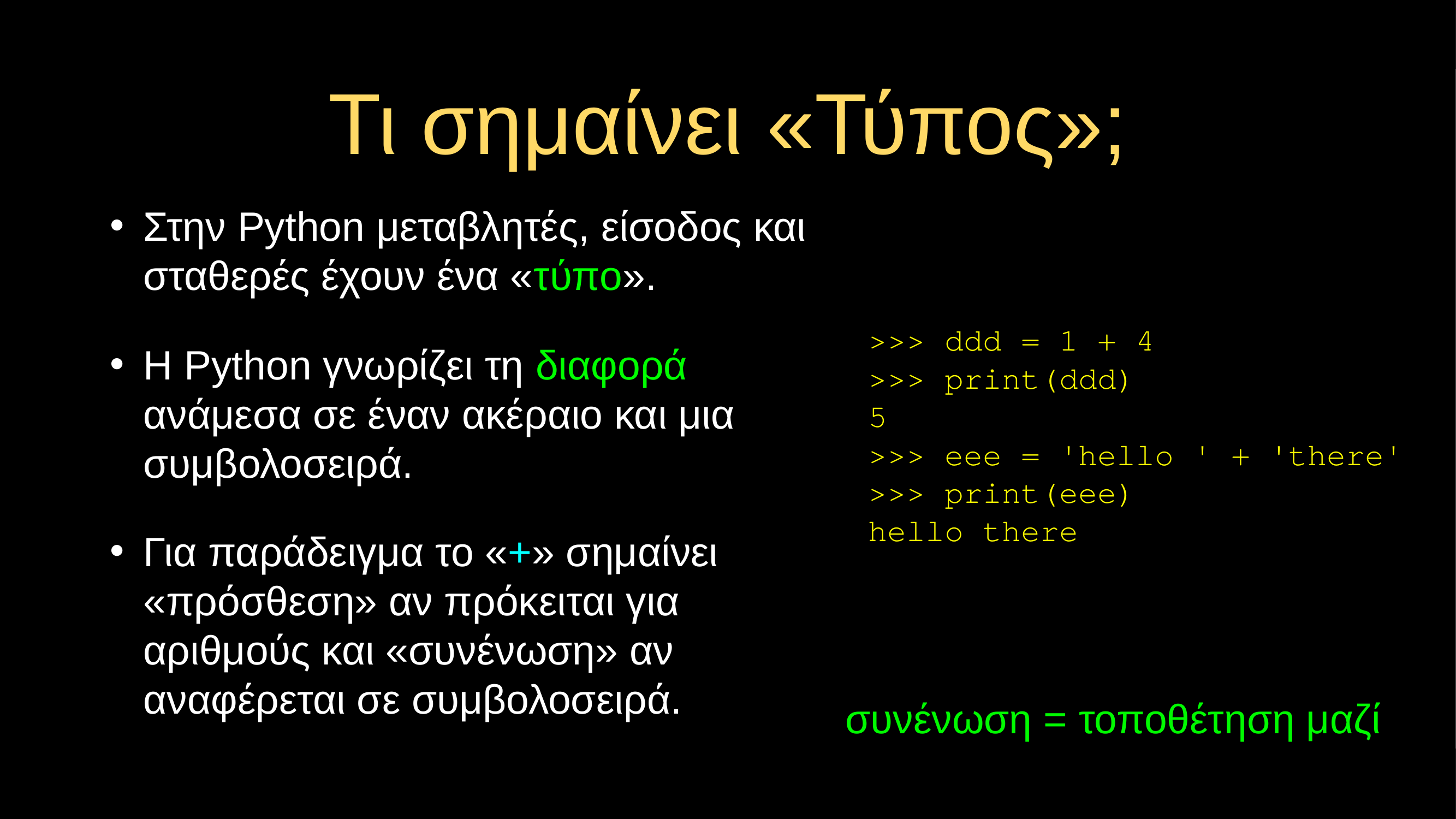

# Τι σημαίνει «Τύπος»;
Στην Python μεταβλητές, είσοδος και σταθερές έχουν ένα «τύπο».
Η Python γνωρίζει τη διαφορά ανάμεσα σε έναν ακέραιο και μια συμβολοσειρά.
Για παράδειγμα το «+» σημαίνει «πρόσθεση» αν πρόκειται για αριθμούς και «συνένωση» αν αναφέρεται σε συμβολοσειρά.
>>> ddd = 1 + 4
>>> print(ddd)
5
>>> eee = 'hello ' + 'there'
>>> print(eee)
hello there
συνένωση = τοποθέτηση μαζί